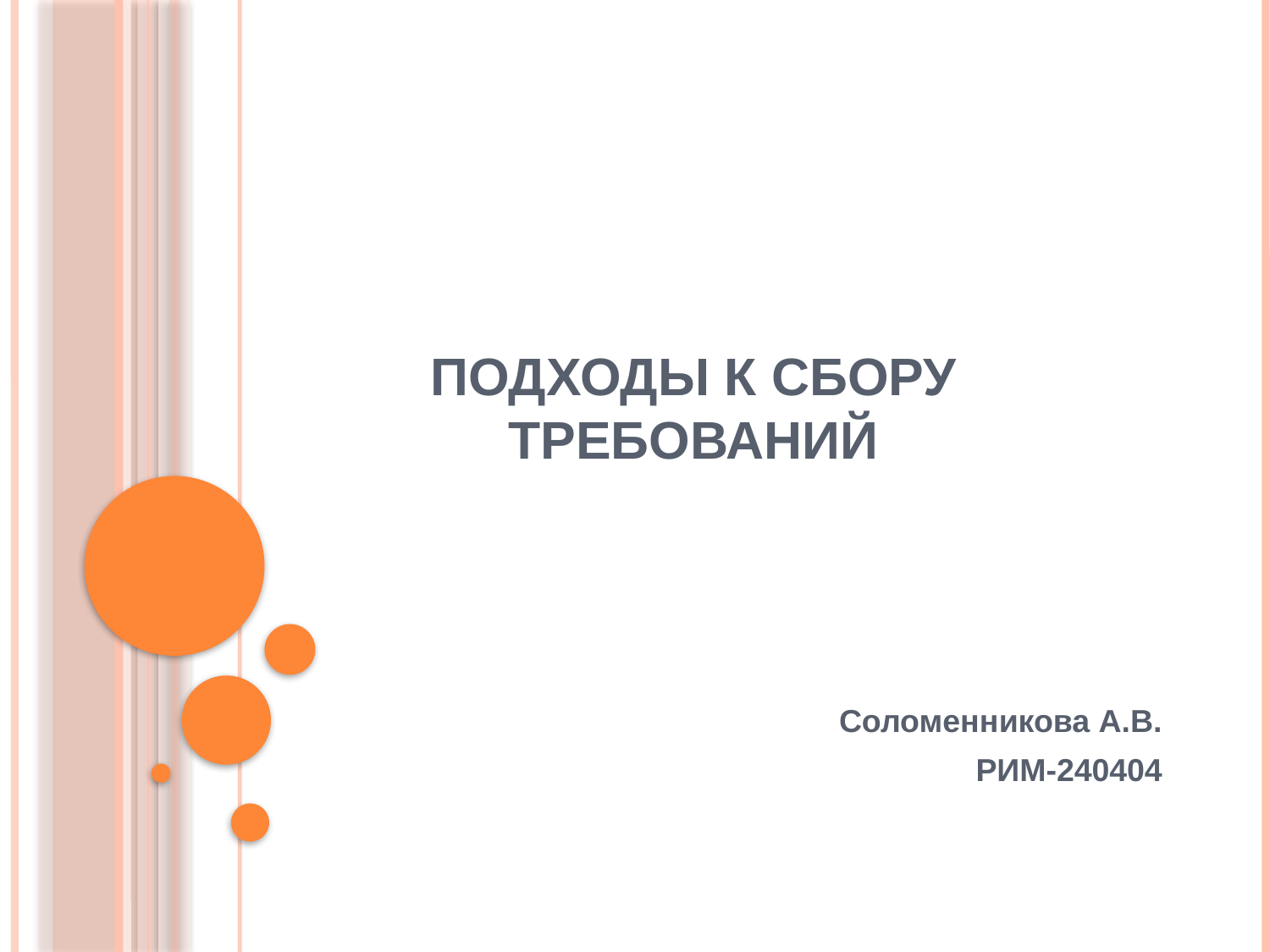

# ПОДХОДЫ К СБОРУ Требований
Соломенникова А.В.
РИМ-240404